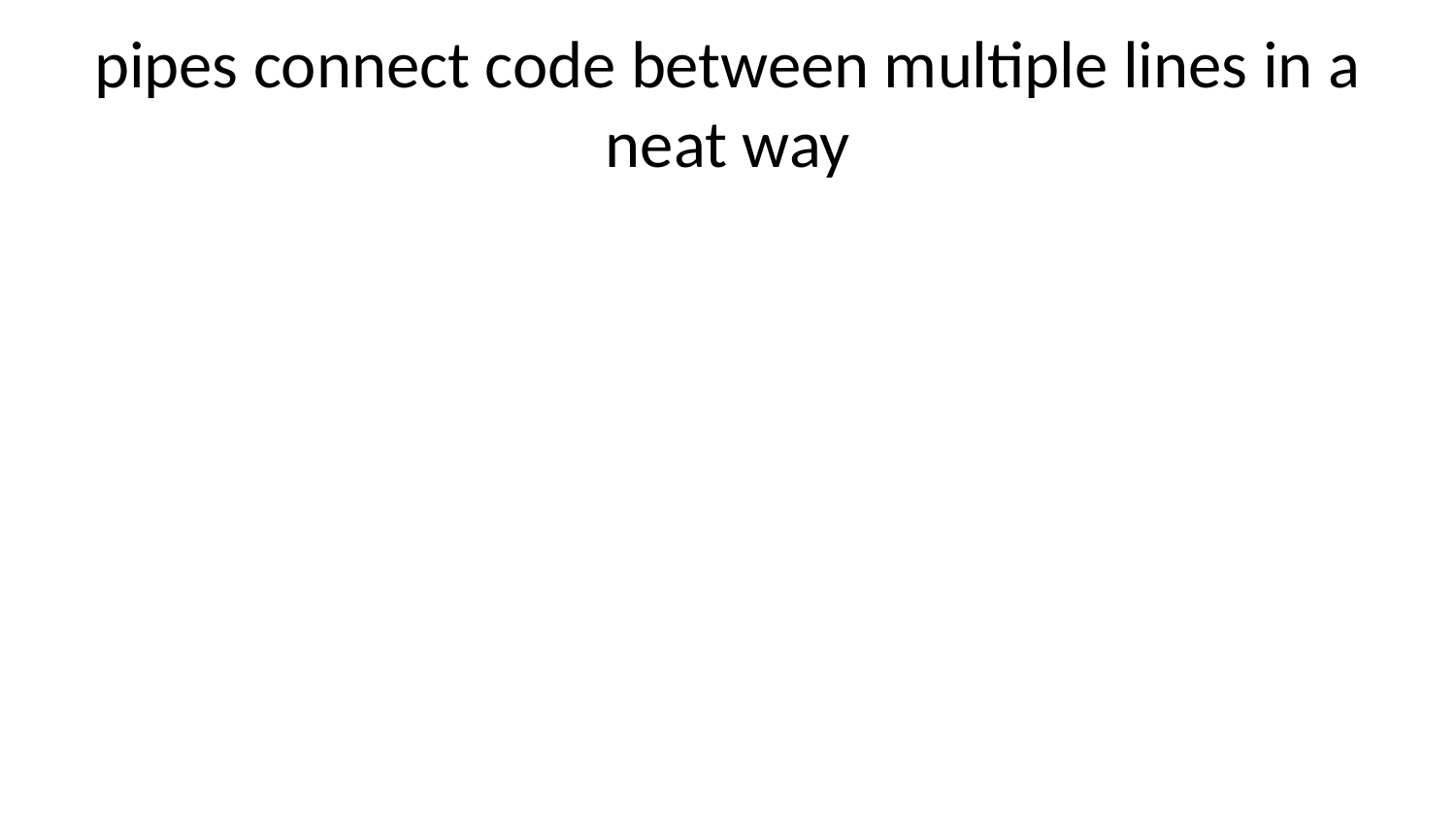

# pipes connect code between multiple lines in a neat way